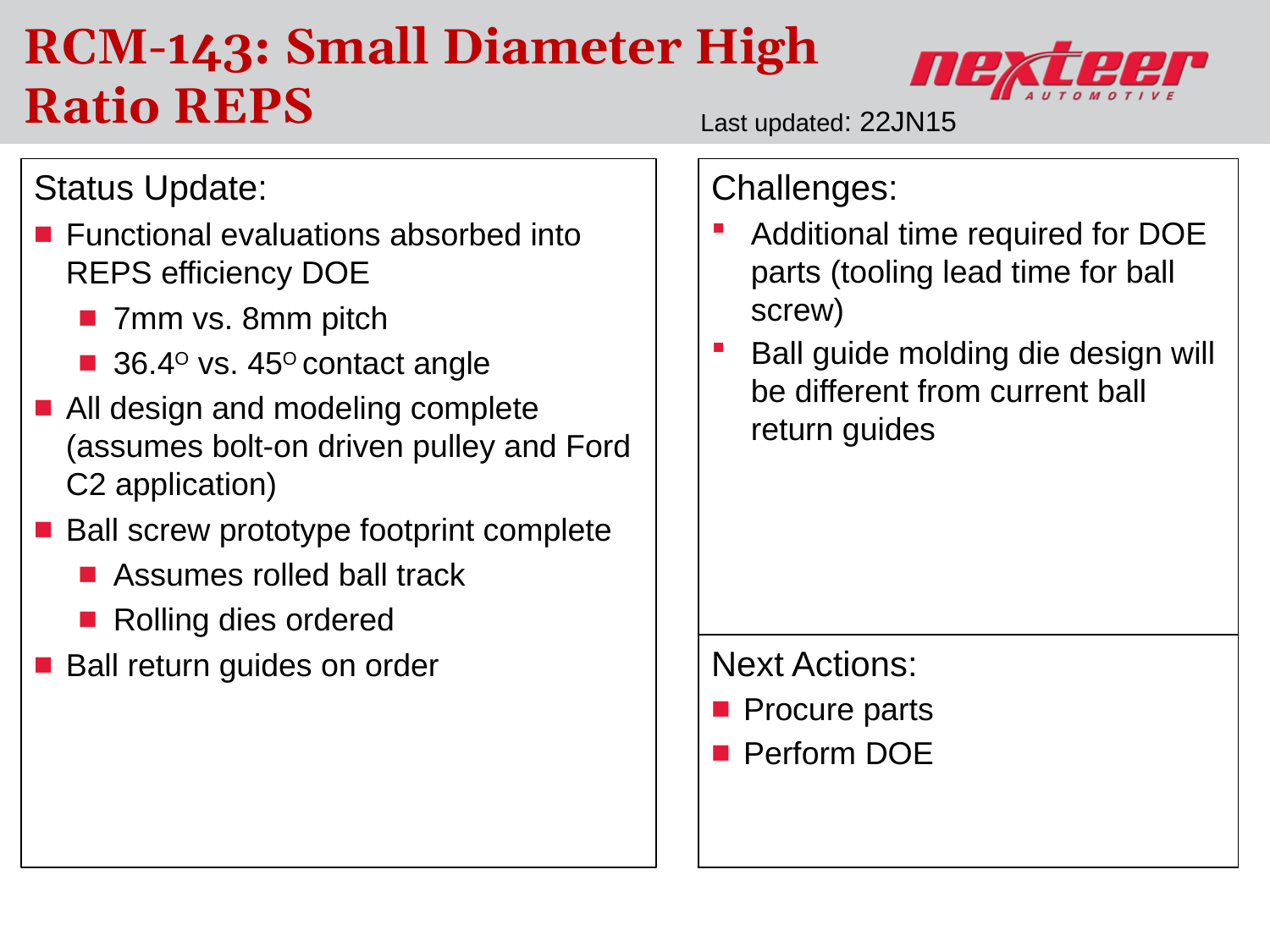

RCM-143: Small Diameter High Ratio REPS
Last updated: 22JN15

Status Update:
Functional evaluations absorbed into REPS efficiency DOE
7mm vs. 8mm pitch
36.4O vs. 45O contact angle
All design and modeling complete (assumes bolt-on driven pulley and Ford C2 application)
Ball screw prototype footprint complete
Assumes rolled ball track
Rolling dies ordered
Ball return guides on order
Challenges:
Additional time required for DOE parts (tooling lead time for ball screw)
Ball guide molding die design will be different from current ball return guides
Next Actions:
Procure parts
Perform DOE